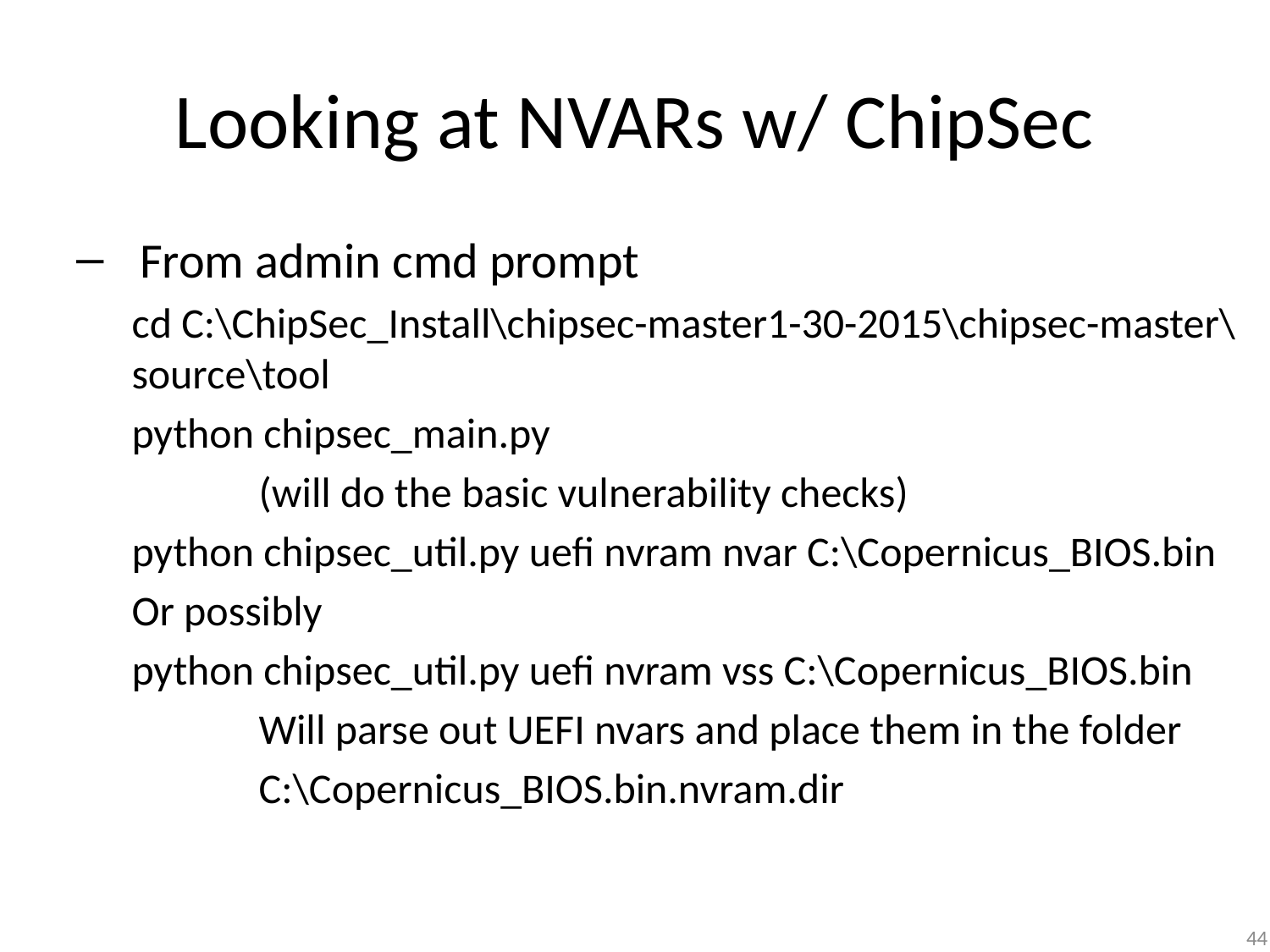

# Looking at NVARs w/ ChipSec
From admin cmd prompt
cd C:\ChipSec_Install\chipsec-master1-30-2015\chipsec-master\source\tool
python chipsec_main.py
	(will do the basic vulnerability checks)
python chipsec_util.py uefi nvram nvar C:\Copernicus_BIOS.bin
Or possibly
python chipsec_util.py uefi nvram vss C:\Copernicus_BIOS.bin
	Will parse out UEFI nvars and place them in the folder
	C:\Copernicus_BIOS.bin.nvram.dir

44